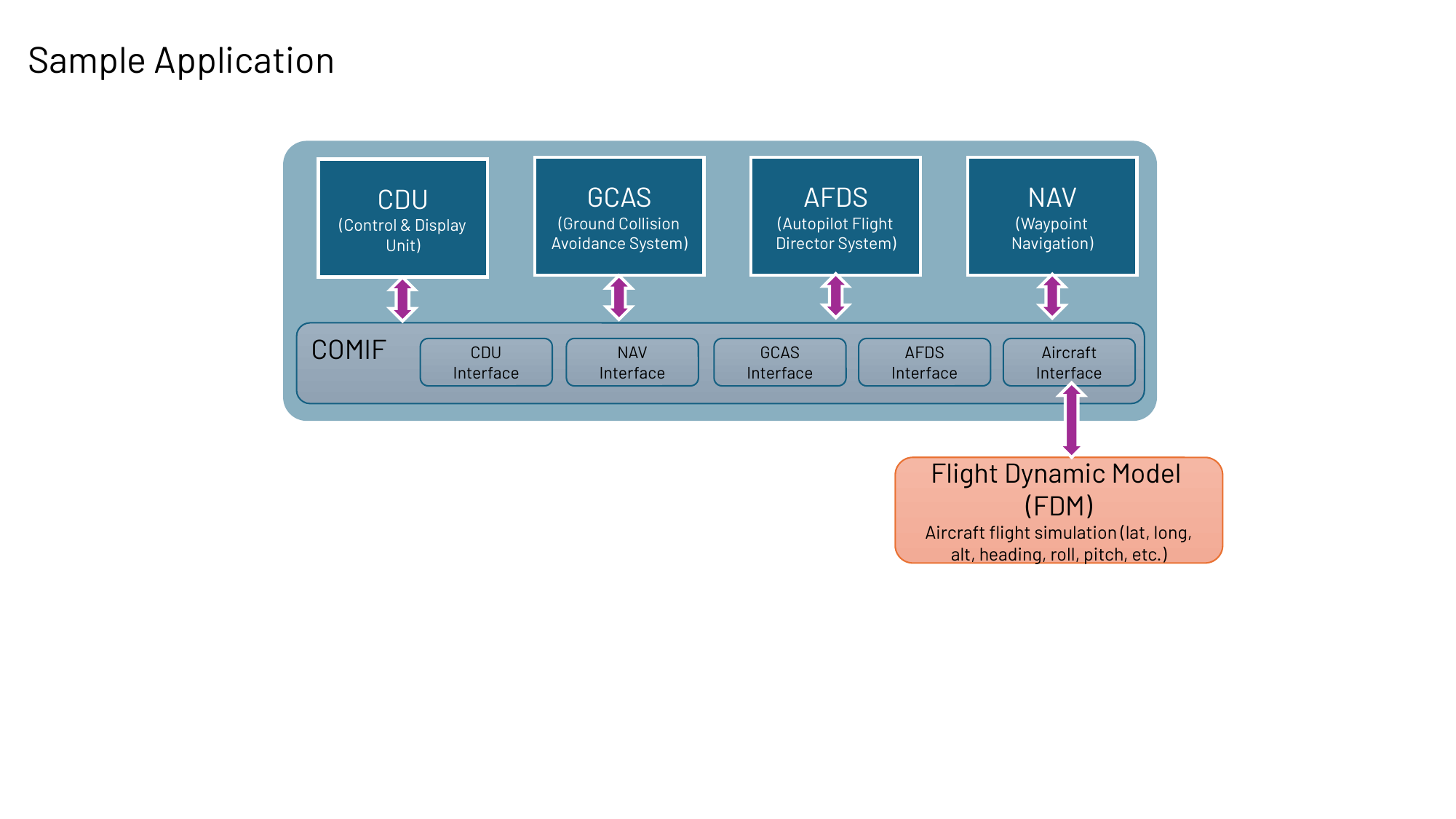

# Sample Application

GCAS
(Ground Collision Avoidance System)

AFDS
(Autopilot Flight Director System)

NAV
(Waypoint Navigation)

CDU
(Control & Display Unit)

COMIF
CDU
Interface
NAV
Interface
GCAS Interface
AFDS Interface
Aircraft Interface

Flight Dynamic Model  (FDM)
Aircraft flight simulation (lat, long, alt, heading, roll, pitch, etc.)